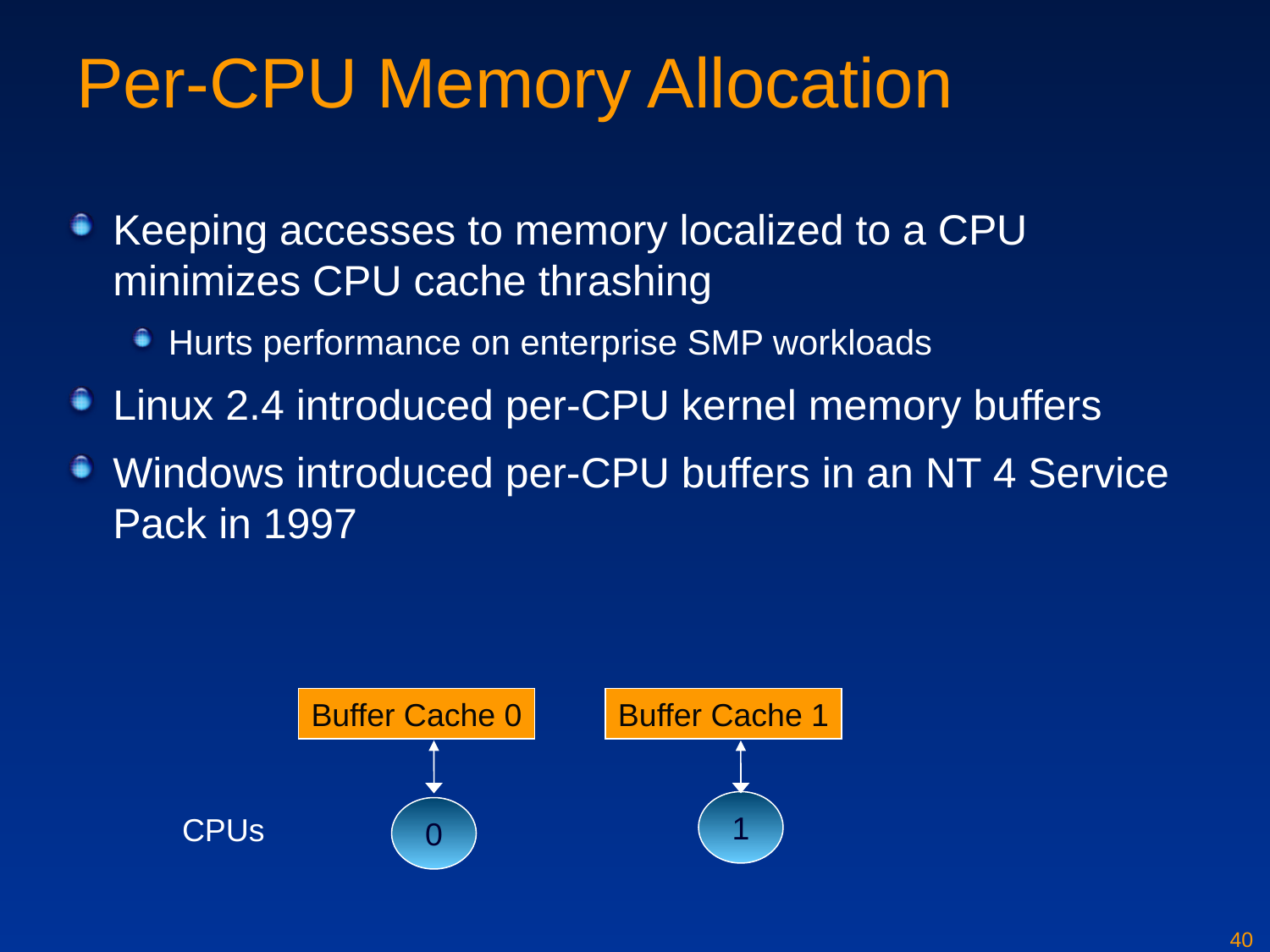

# Per-CPU Memory Allocation
Keeping accesses to memory localized to a CPU minimizes CPU cache thrashing
Hurts performance on enterprise SMP workloads
Linux 2.4 introduced per-CPU kernel memory buffers
Windows introduced per-CPU buffers in an NT 4 Service Pack in 1997
Buffer Cache 0
Buffer Cache 1

1
0
CPUs
40